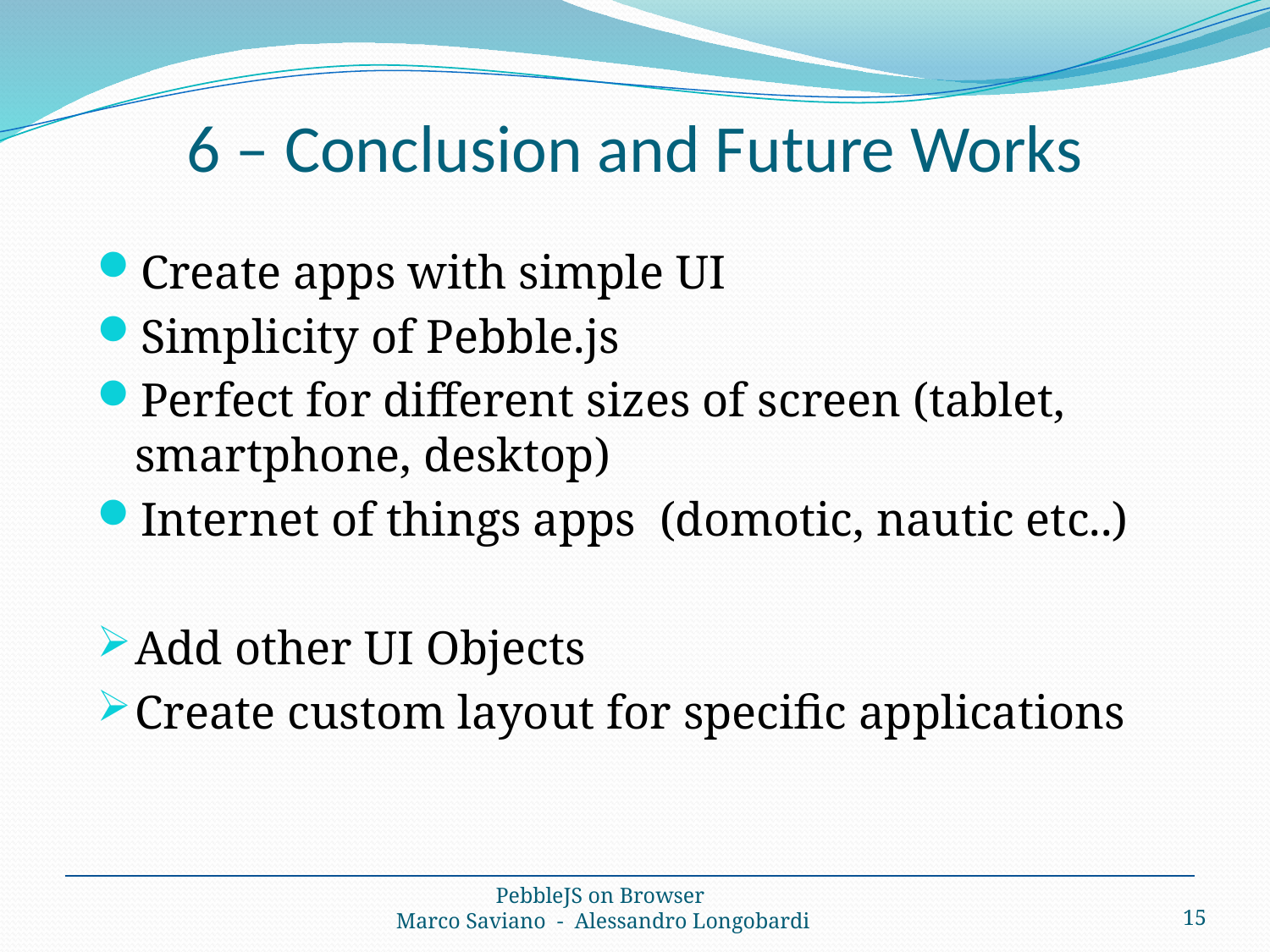

# 6 – Conclusion and Future Works
Create apps with simple UI
Simplicity of Pebble.js
Perfect for different sizes of screen (tablet, smartphone, desktop)
Internet of things apps  (domotic, nautic etc..)

Add other UI Objects
Create custom layout for specific applications

PebbleJS on Browser
Marco Saviano  -  Alessandro Longobardi
15